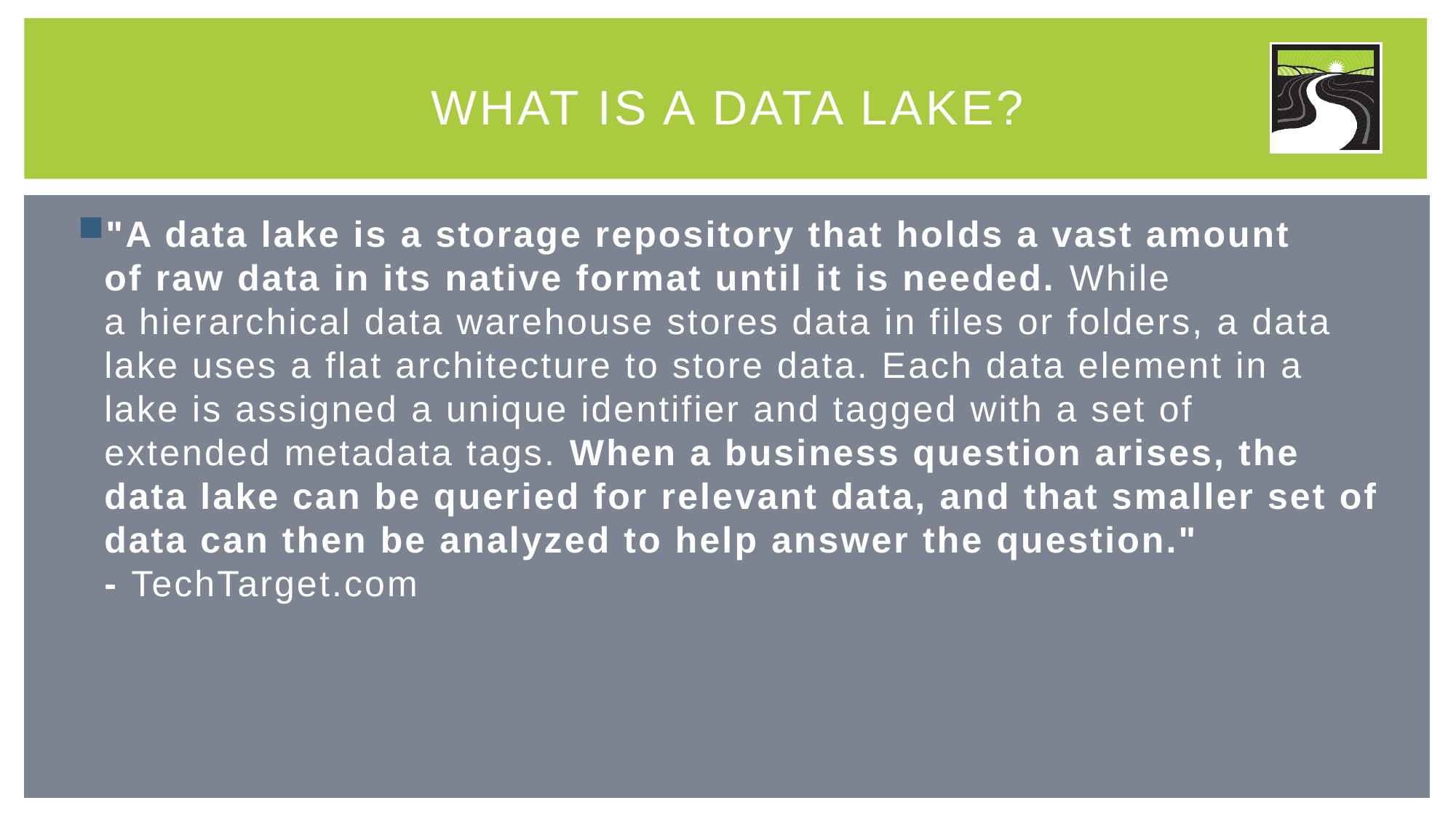

# What is a data lake?
"A data lake is a storage repository that holds a vast amount of raw data in its native format until it is needed. While a hierarchical data warehouse stores data in files or folders, a data lake uses a flat architecture to store data. Each data element in a lake is assigned a unique identifier and tagged with a set of extended metadata tags. When a business question arises, the data lake can be queried for relevant data, and that smaller set of data can then be analyzed to help answer the question." - TechTarget.com